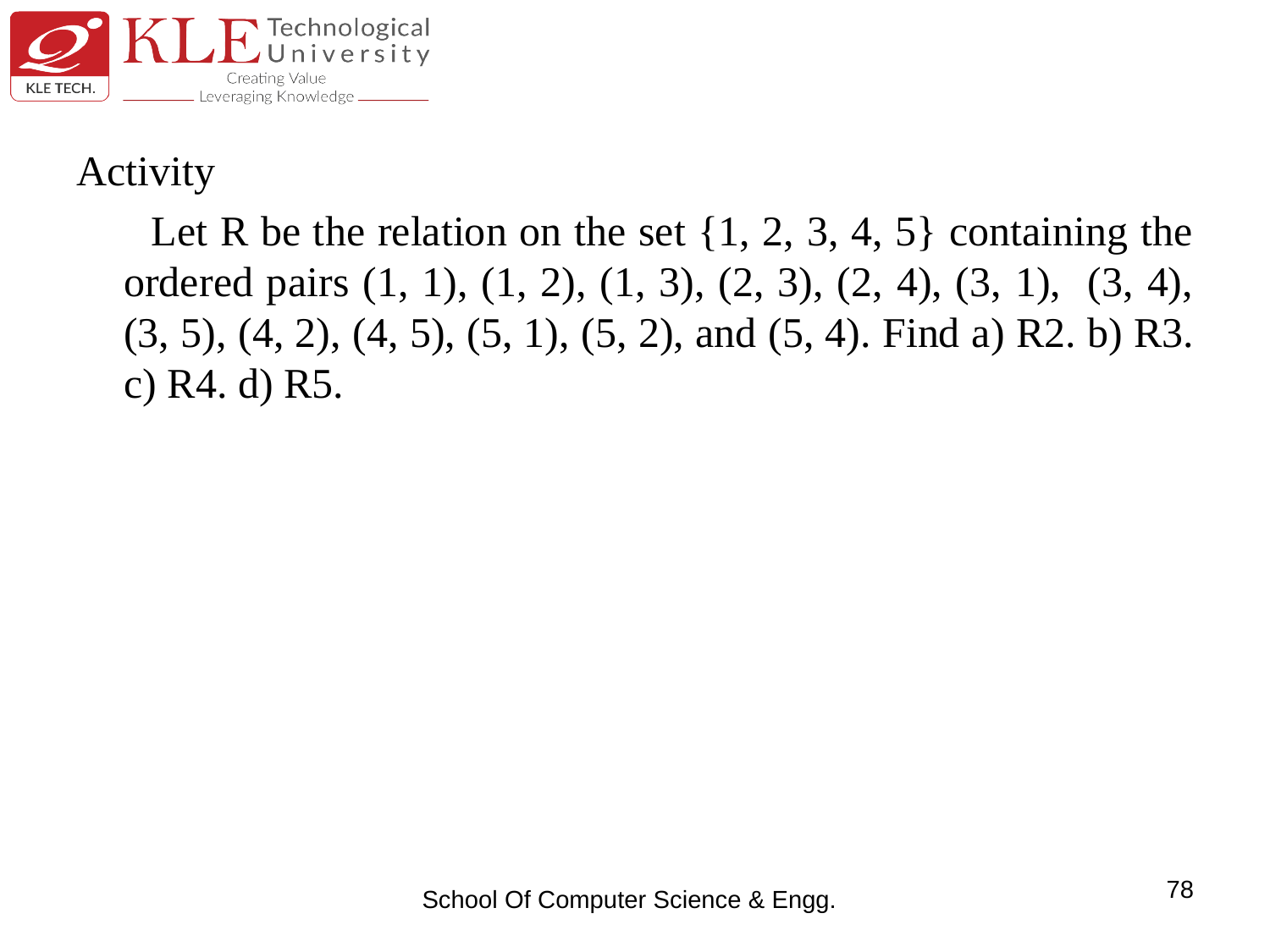

Activity
      Let R be the relation on the set {1, 2, 3, 4, 5} containing the ordered pairs (1, 1), (1, 2), (1, 3), (2, 3), (2, 4), (3, 1),  (3, 4), (3, 5), (4, 2), (4, 5), (5, 1), (5, 2), and (5, 4). Find a) R2. b) R3. c) R4. d) R5.

78